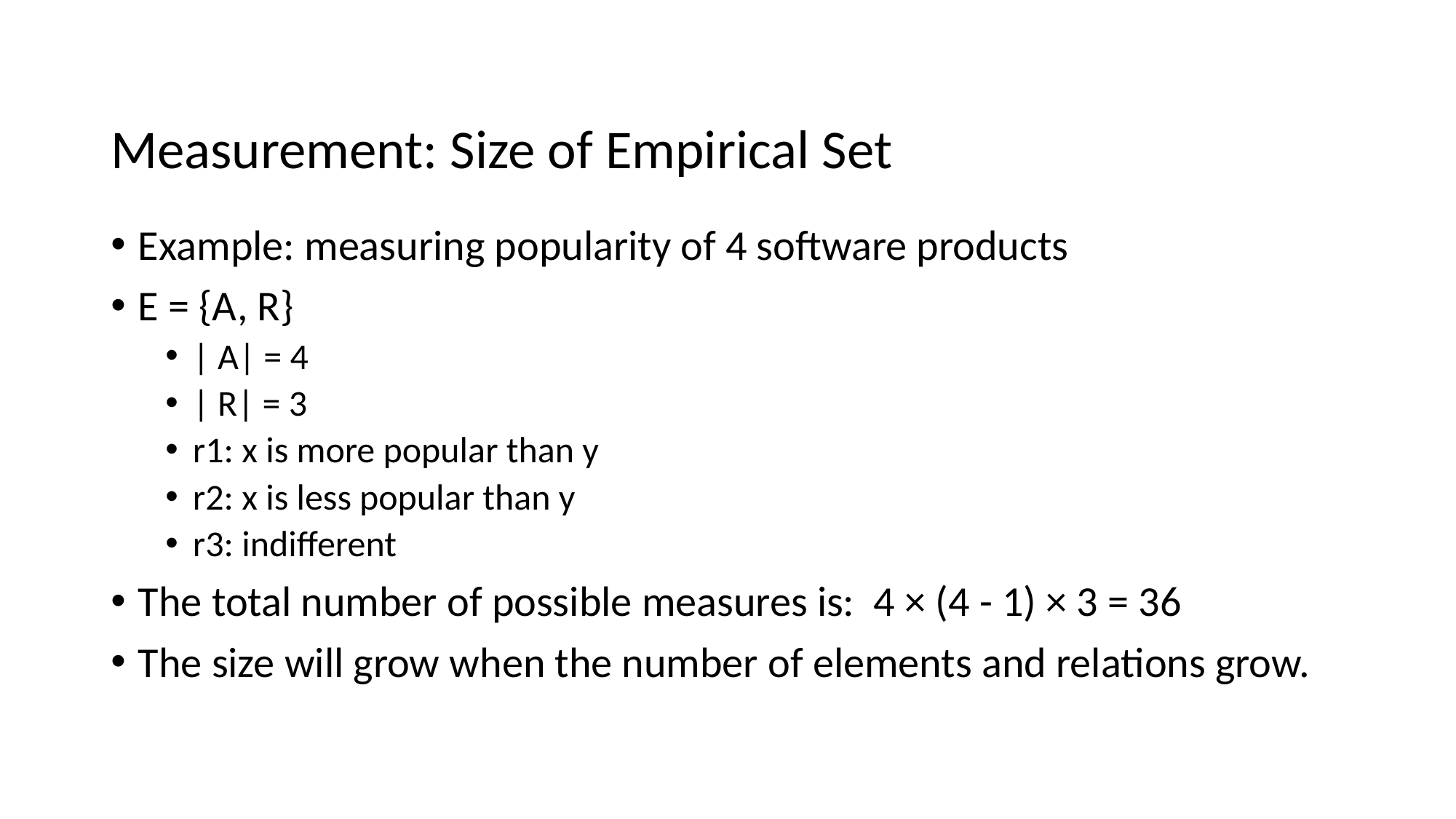

# Measurement: Size of Empirical Set
Example: measuring popularity of 4 software products
E = {A, R}
| A| = 4
| R| = 3
r1: x is more popular than y
r2: x is less popular than y
r3: indifferent
The total number of possible measures is:  4 × (4 - 1) × 3 = 36
The size will grow when the number of elements and relations grow.